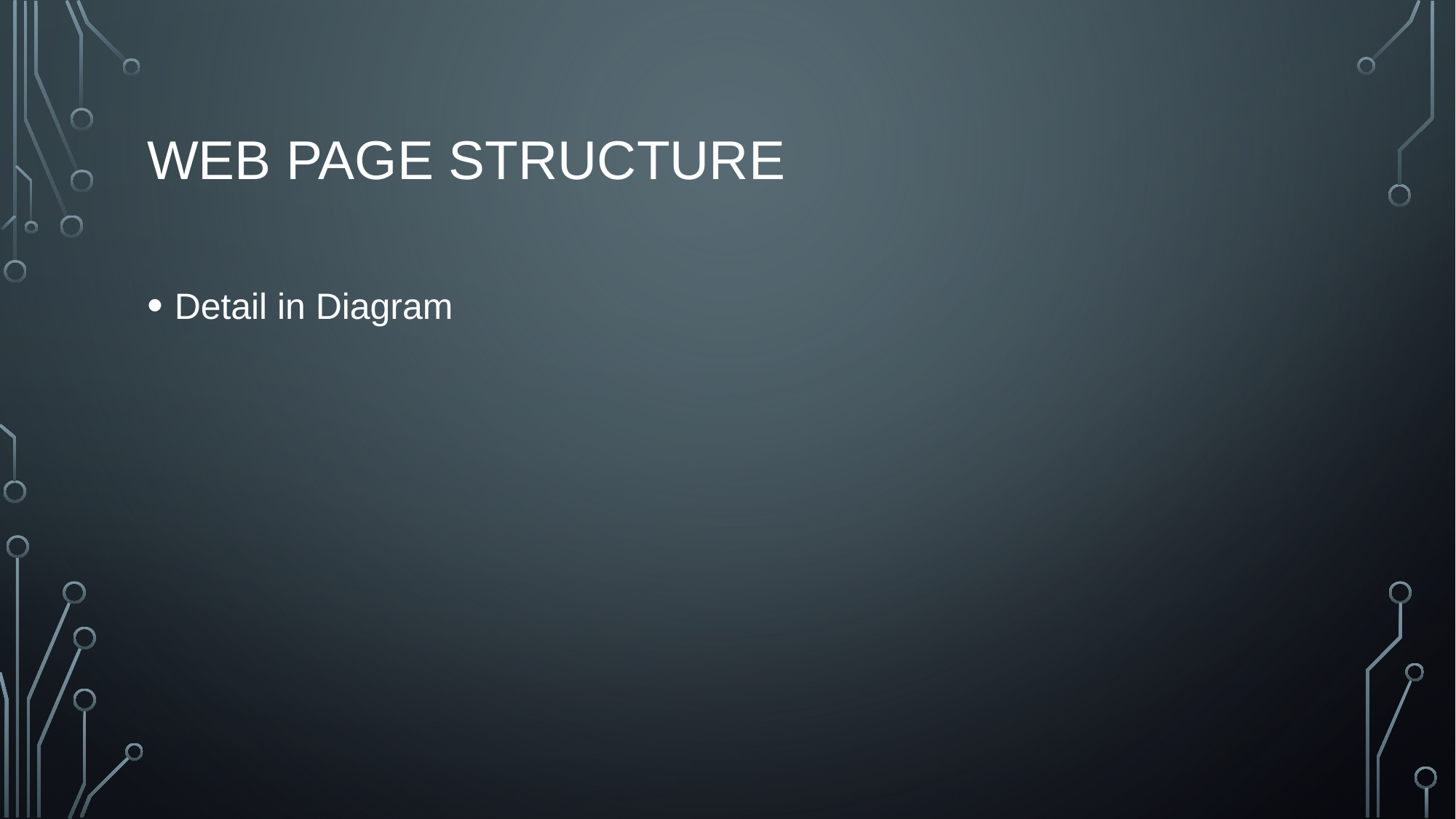

# Web page structure
Detail in Diagram